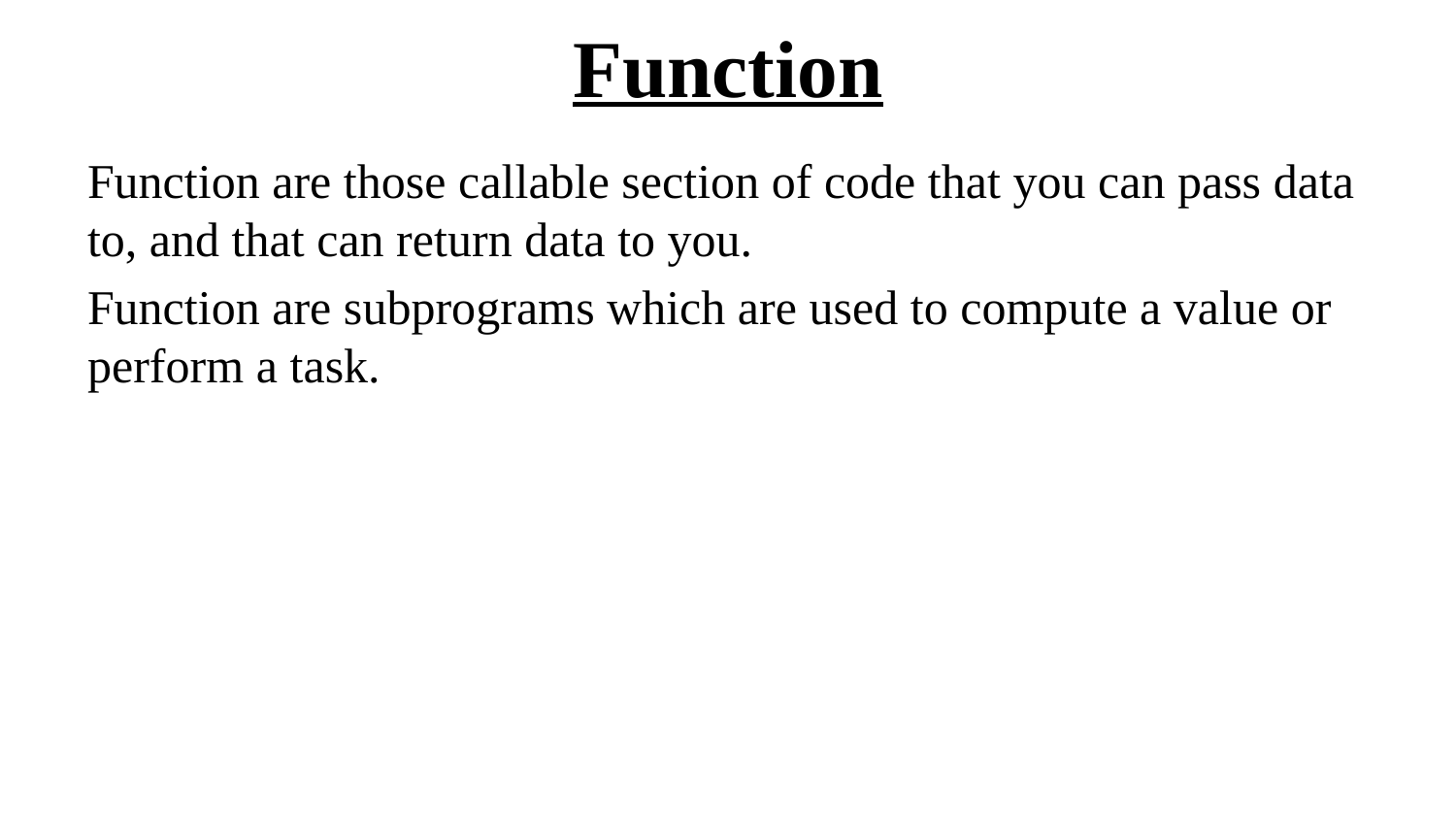

# Function
Function are those callable section of code that you can pass data to, and that can return data to you.
Function are subprograms which are used to compute a value or perform a task.